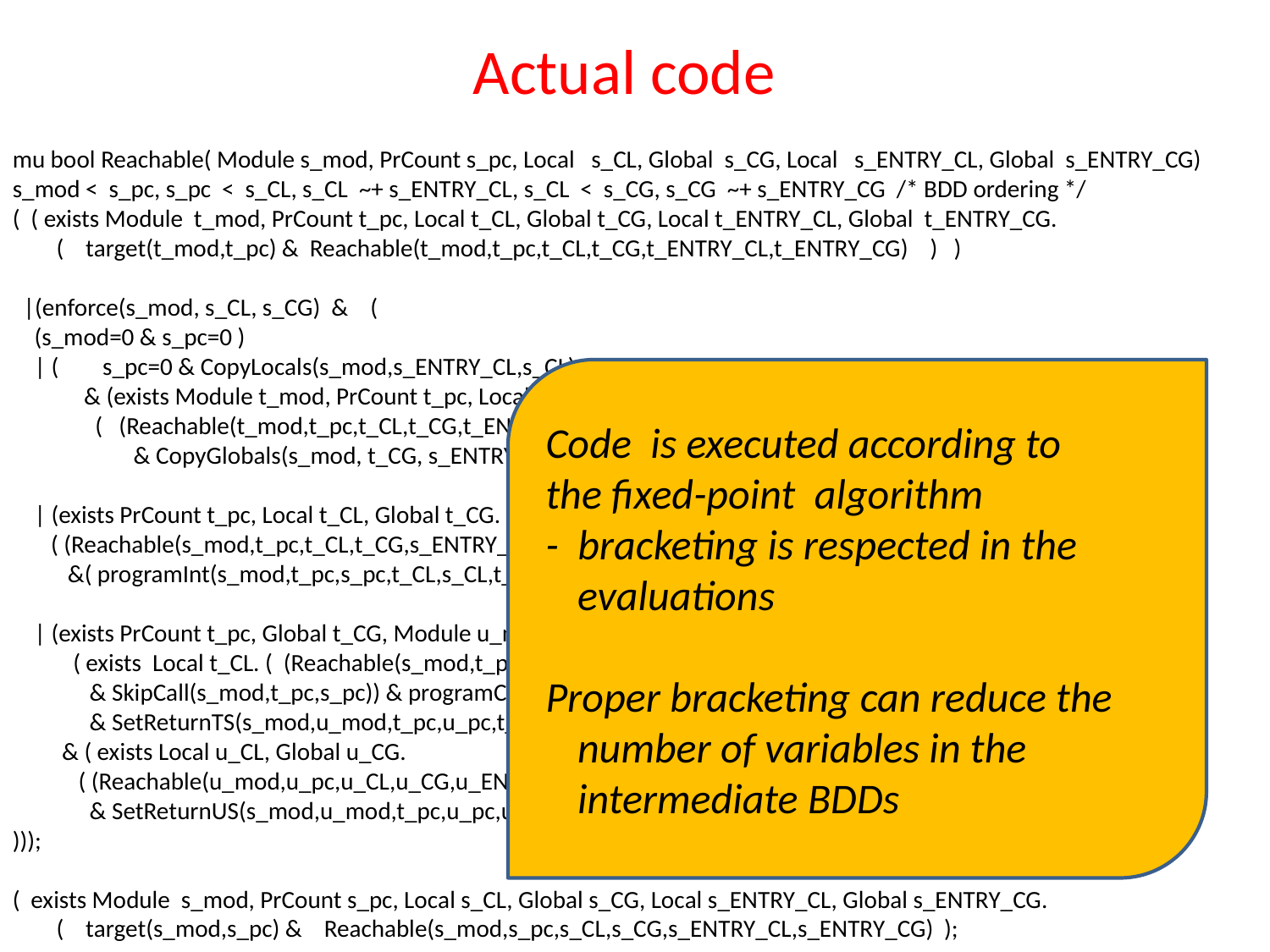

# Actual code
mu bool Reachable( Module s_mod, PrCount s_pc, Local   s_CL, Global  s_CG, Local   s_ENTRY_CL, Global  s_ENTRY_CG)
s_mod <  s_pc, s_pc  <  s_CL, s_CL  ~+ s_ENTRY_CL, s_CL  <  s_CG, s_CG  ~+ s_ENTRY_CG  /* BDD ordering */
(  ( exists Module  t_mod, PrCount t_pc, Local t_CL, Global t_CG, Local t_ENTRY_CL, Global  t_ENTRY_CG.
        (    target(t_mod,t_pc) &  Reachable(t_mod,t_pc,t_CL,t_CG,t_ENTRY_CL,t_ENTRY_CG)    )   )

  |(enforce(s_mod, s_CL, s_CG)  &    (
    (s_mod=0 & s_pc=0 )
    | (        s_pc=0 & CopyLocals(s_mod,s_ENTRY_CL,s_CL)
             & (exists Module t_mod, PrCount t_pc, Local t_CL, Global t_CG, Local t_ENTRY_CL, Global t_ENTRY_CG.
               (   (Reachable(t_mod,t_pc,t_CL,t_CG,t_ENTRY_CL,t_ENTRY_CG) & CopyGlobals(s_mod,t_CG,s_CG) )
                      & CopyGlobals(s_mod, t_CG, s_ENTRY_CG)  & programCall(t_mod,s_mod,t_pc,t_CL,s_CL,t_CG))))

    | (exists PrCount t_pc, Local t_CL, Global t_CG.
       ( (Reachable(s_mod,t_pc,t_CL,t_CG,s_ENTRY_CL,s_ENTRY_CG) & !Calling(s_mod,t_pc))
          &( programInt(s_mod,t_pc,s_pc,t_CL,s_CL,t_CG,s_CG))))

    | (exists PrCount t_pc, Global t_CG, Module u_mod, PrCount u_pc, Local u_ENTRY_CL.
           ( exists  Local t_CL. (  (Reachable(s_mod,t_pc,t_CL,t_CG,s_ENTRY_CL,s_ENTRY_CG)
              & SkipCall(s_mod,t_pc,s_pc)) & programCall(s_mod,u_mod,t_pc,t_CL,u_ENTRY_CL,t_CG)
              & SetReturnTS(s_mod,u_mod,t_pc,u_pc,t_CL,s_CL,t_CG,s_CG)))
         & ( exists Local u_CL, Global u_CG.
            ( (Reachable(u_mod,u_pc,u_CL,u_CG,u_ENTRY_CL,t_CG) & Exit(u_mod,u_pc))
              & SetReturnUS(s_mod,u_mod,t_pc,u_pc,u_CL,s_CL,u_CG,s_CG))))
)));

(  exists Module  s_mod, PrCount s_pc, Local s_CL, Global s_CG, Local s_ENTRY_CL, Global s_ENTRY_CG.
        (    target(s_mod,s_pc) &    Reachable(s_mod,s_pc,s_CL,s_CG,s_ENTRY_CL,s_ENTRY_CG)  );
Code  is executed according to
the fixed-point  algorithm
-  bracketing is respected in the evaluations

Proper bracketing can reduce the number of variables in the intermediate BDDs